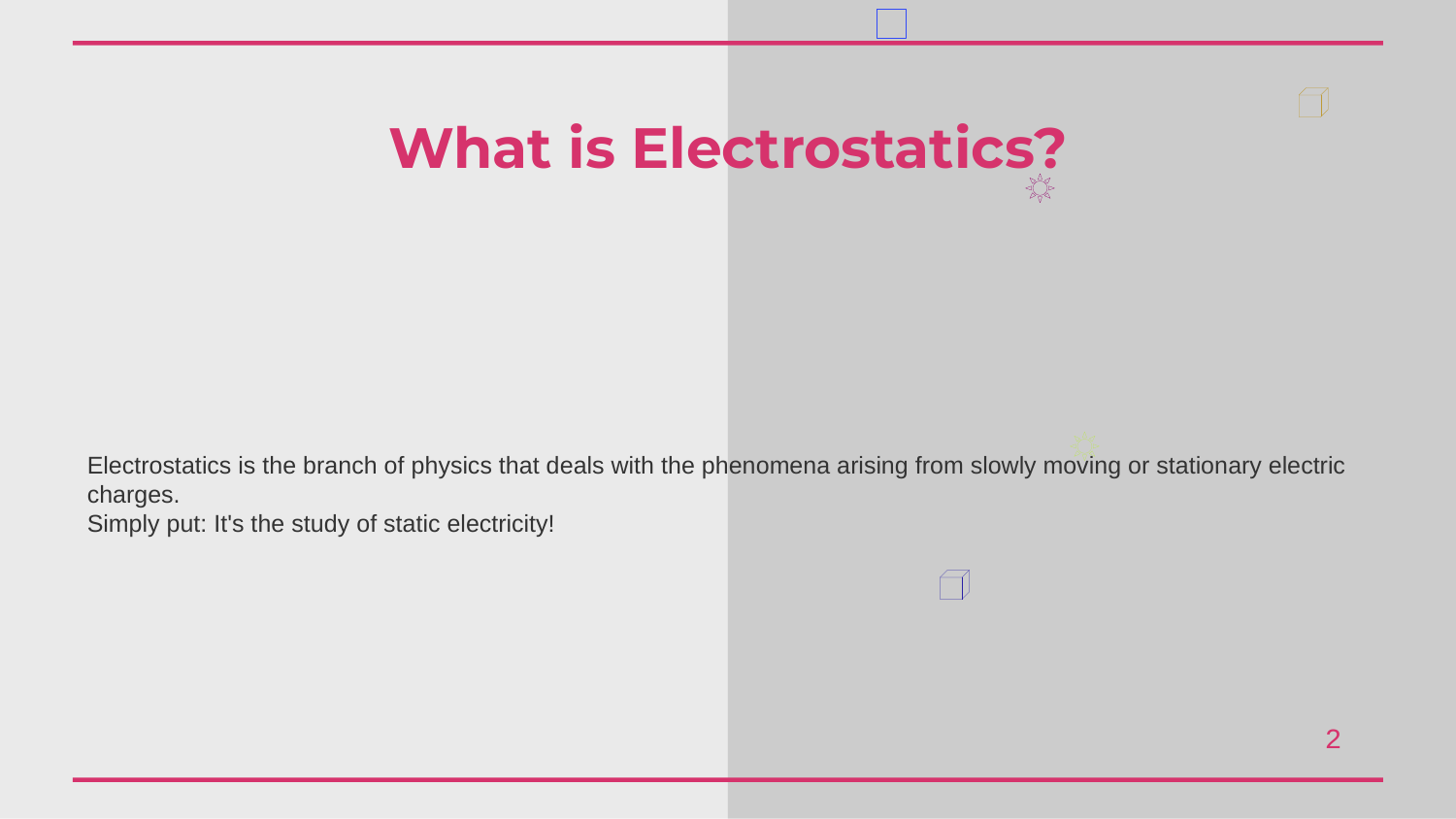

What is Electrostatics?

Electrostatics is the branch of physics that deals with the phenomena arising from slowly moving or stationary electric charges.
Simply put: It's the study of static electricity!

2